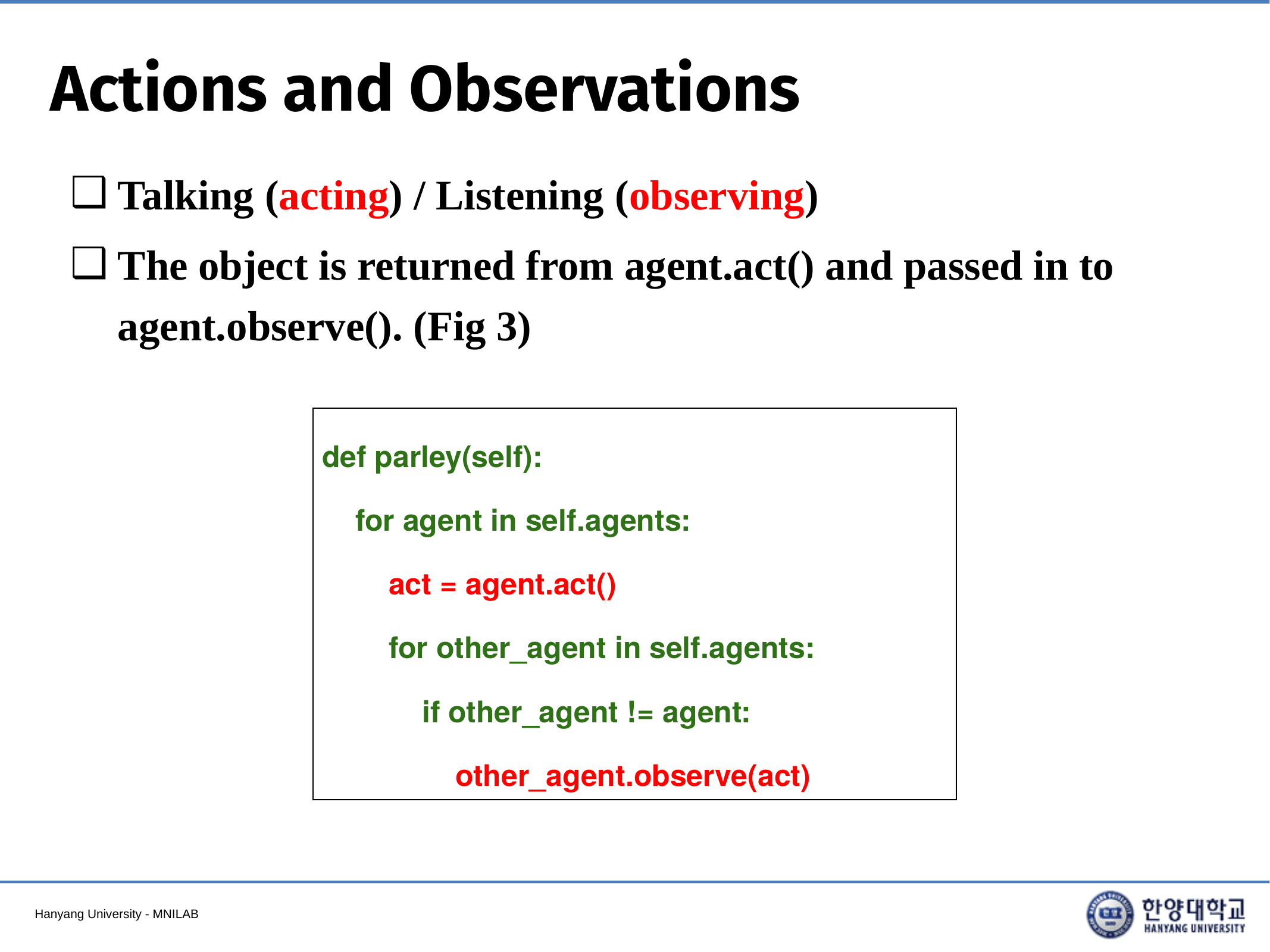

# Actions and Observations
Talking (acting) / Listening (observing)
The object is returned from agent.act() and passed in to agent.observe(). (Fig 3)
| def parley(self): for agent in self.agents: act = agent.act() for other\_agent in self.agents: if other\_agent != agent: other\_agent.observe(act) |
| --- |